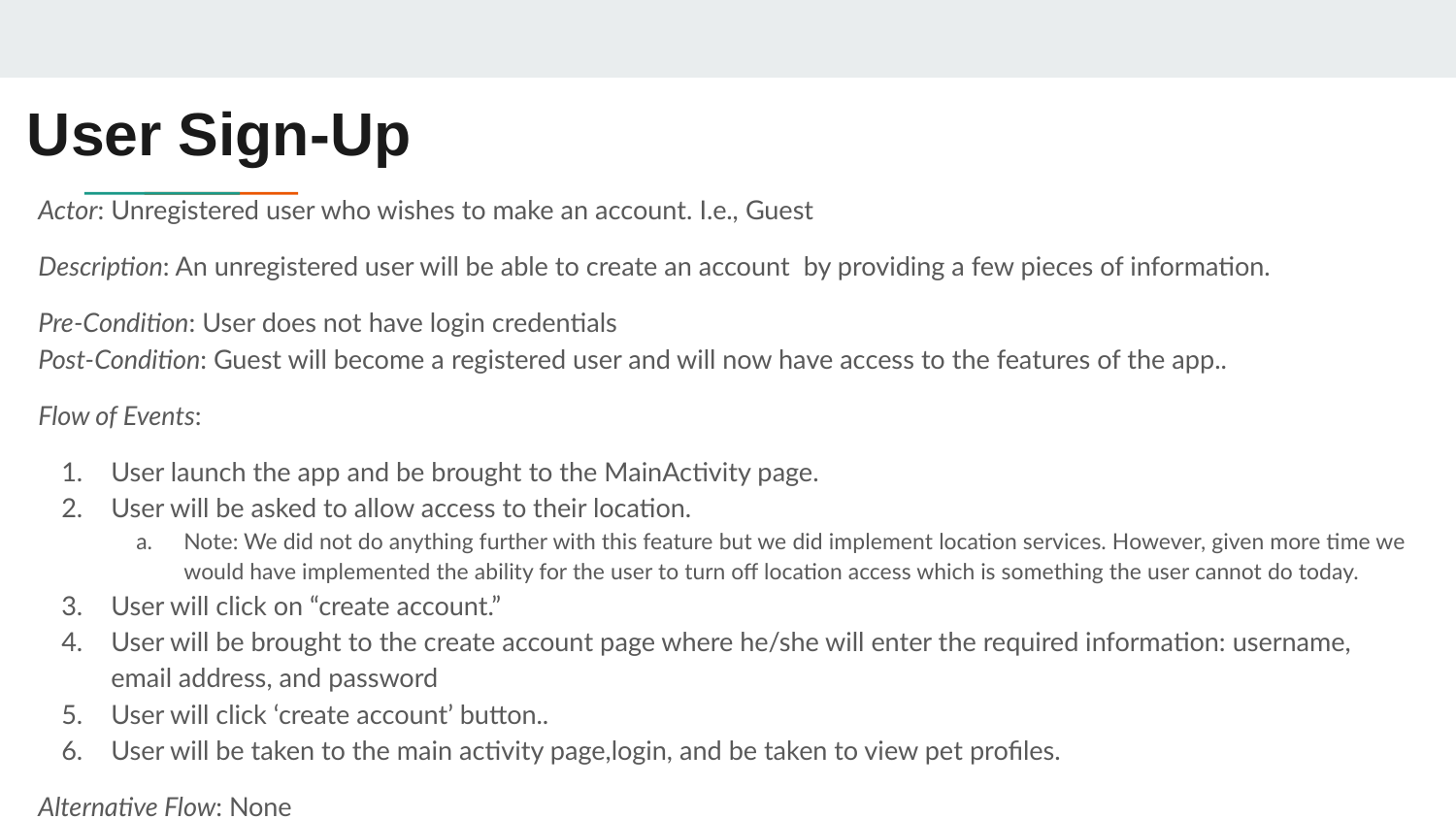

# User Sign-Up
Actor: Unregistered user who wishes to make an account. I.e., Guest
Description: An unregistered user will be able to create an account  by providing a few pieces of information.
Pre-Condition: User does not have login credentials
Post-Condition: Guest will become a registered user and will now have access to the features of the app..
Flow of Events:
User launch the app and be brought to the MainActivity page.
User will be asked to allow access to their location.
Note: We did not do anything further with this feature but we did implement location services. However, given more time we would have implemented the ability for the user to turn off location access which is something the user cannot do today.
User will click on “create account.”
User will be brought to the create account page where he/she will enter the required information: username,  email address, and password
User will click ‘create account’ button..
User will be taken to the main activity page,login, and be taken to view pet profiles.
Alternative Flow: None